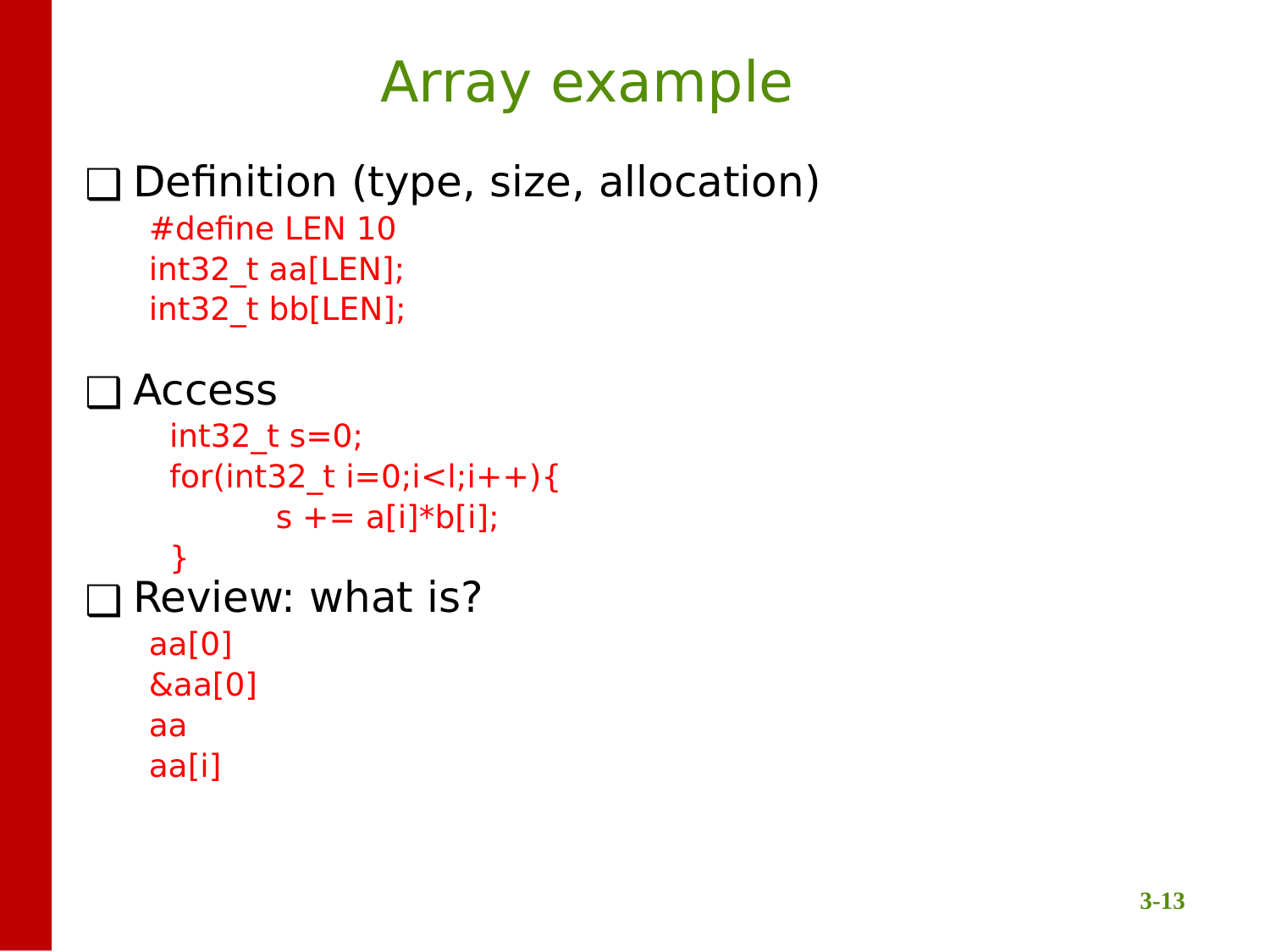

# Array example
Definition (type, size, allocation)
#define LEN 10
int32_t aa[LEN];
int32_t bb[LEN];

Access
  int32_t s=0;
  for(int32_t i=0;i<l;i++){
	s += a[i]*b[i];
  }
Review: what is?
aa[0]
&aa[0]
aa
aa[i]